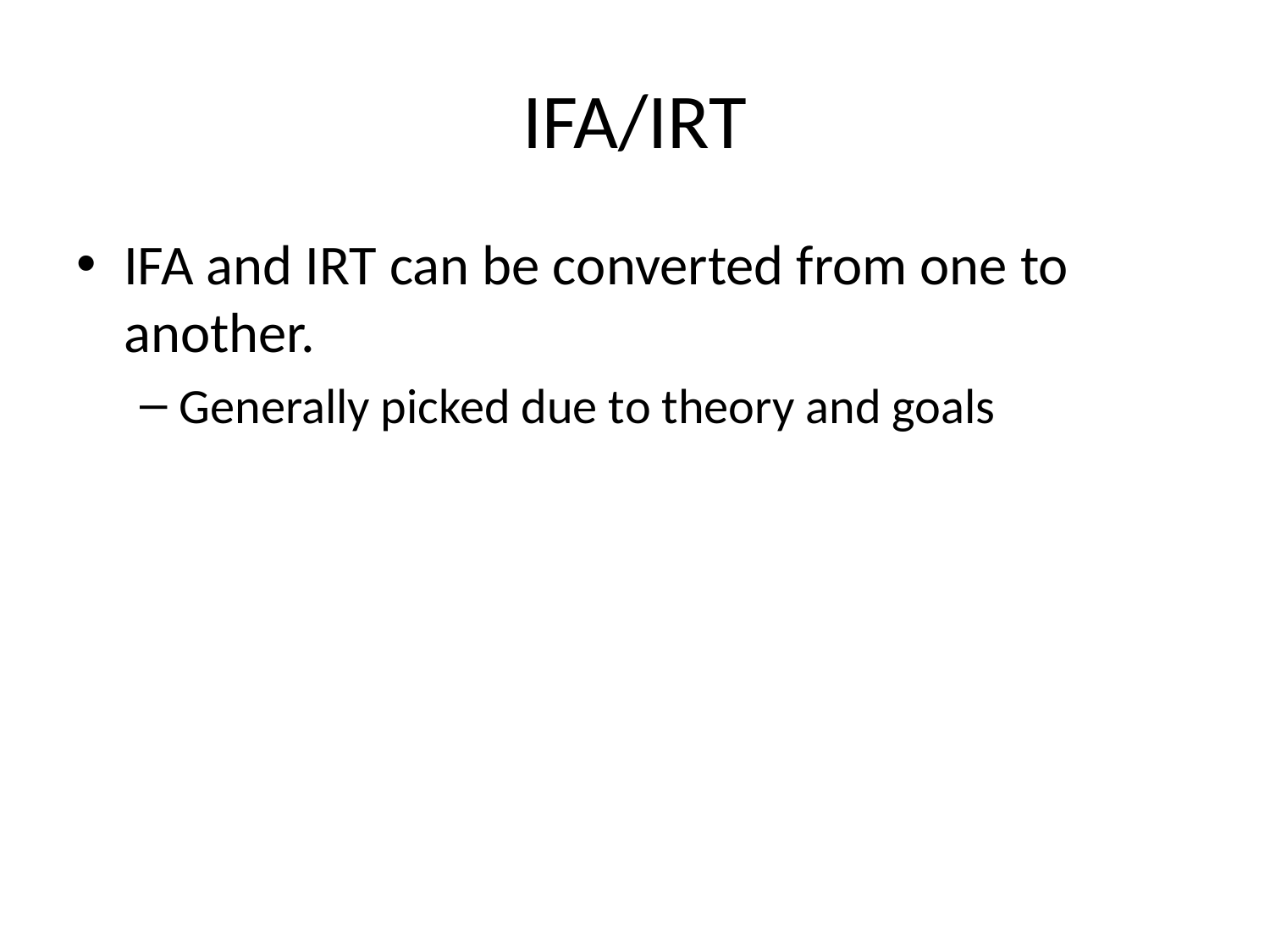

# IFA/IRT
IFA and IRT can be converted from one to another.
Generally picked due to theory and goals